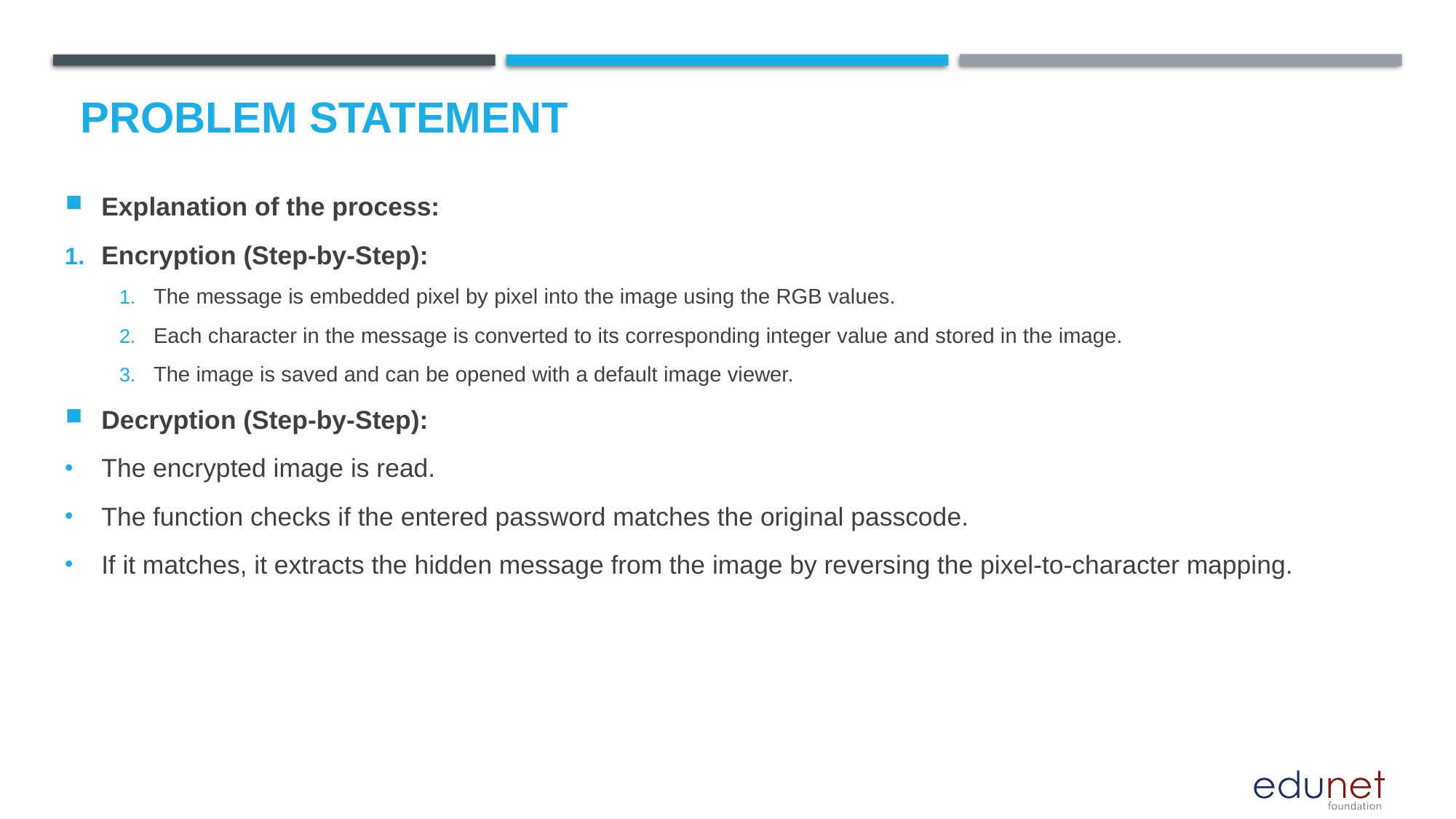

# Problem Statement
Explanation of the process:
Encryption (Step-by-Step):
The message is embedded pixel by pixel into the image using the RGB values.
Each character in the message is converted to its corresponding integer value and stored in the image.
The image is saved and can be opened with a default image viewer.
Decryption (Step-by-Step):
The encrypted image is read.
The function checks if the entered password matches the original passcode.
If it matches, it extracts the hidden message from the image by reversing the pixel-to-character mapping.